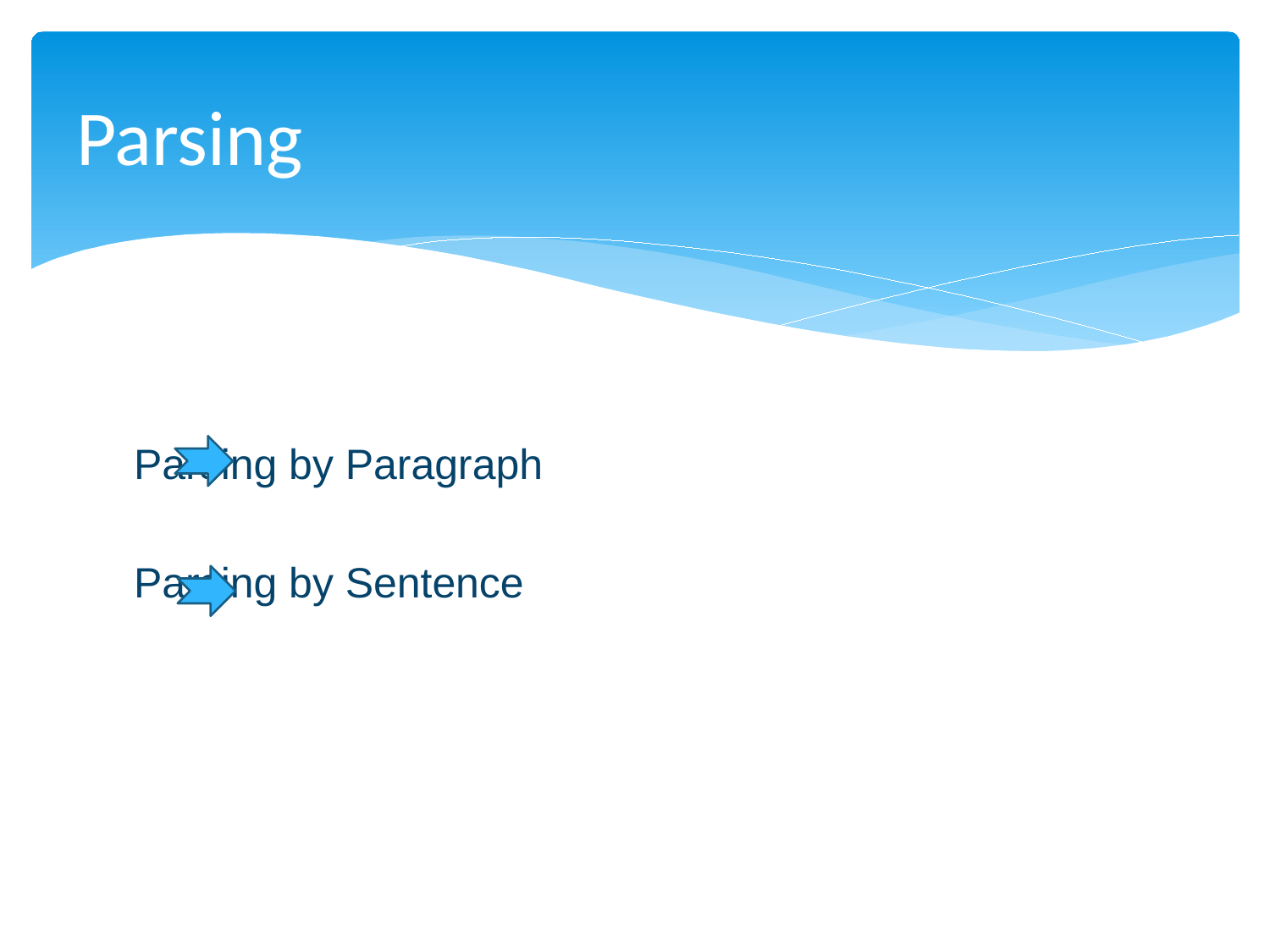

# Parsing

            Parsing by Paragraph

             Parsing by Sentence